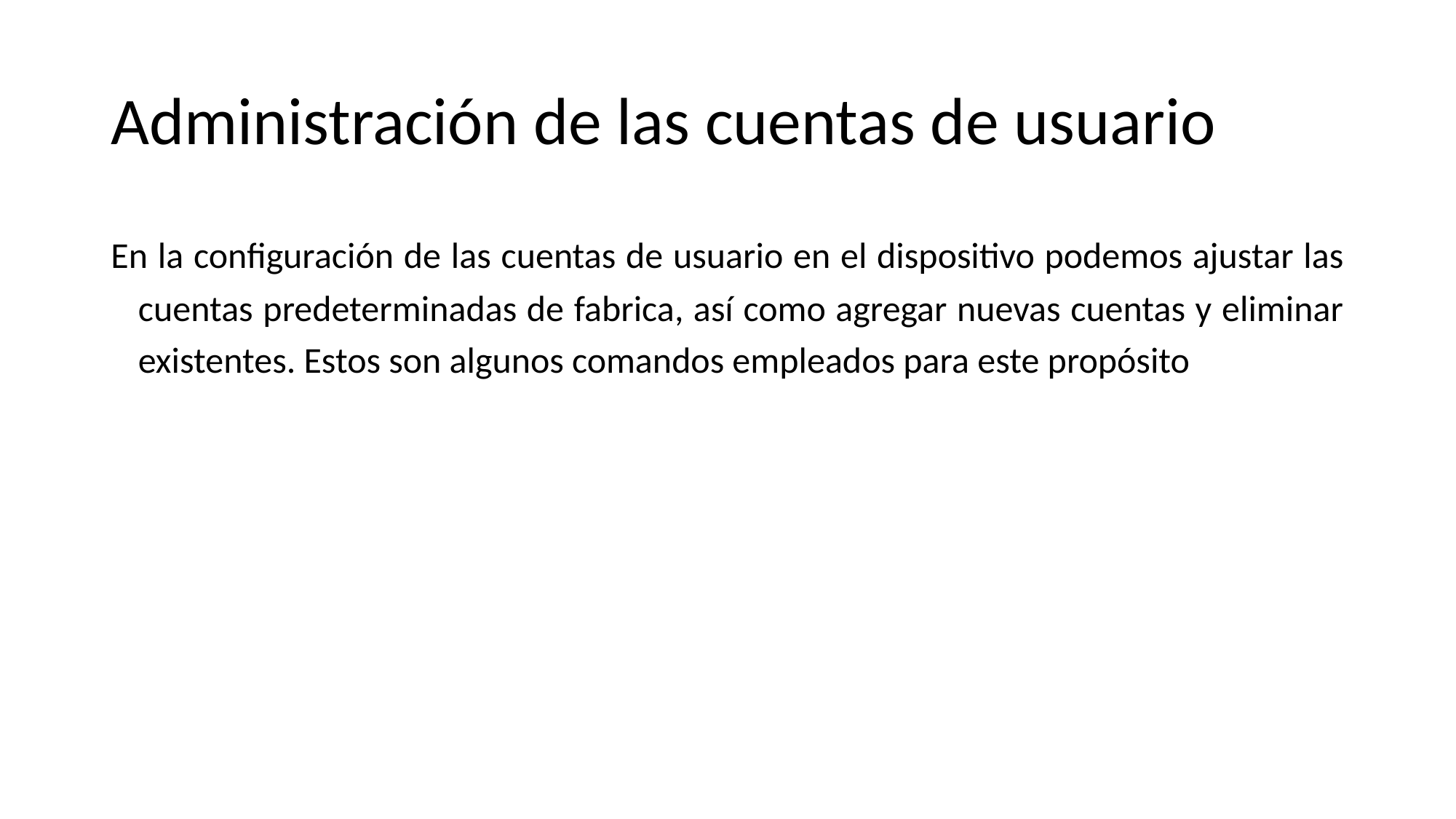

# Administración de las cuentas de usuario
En la configuración de las cuentas de usuario en el dispositivo podemos ajustar las cuentas predeterminadas de fabrica, así como agregar nuevas cuentas y eliminar existentes. Estos son algunos comandos empleados para este propósito

lunes, 19 de agosto de 2019